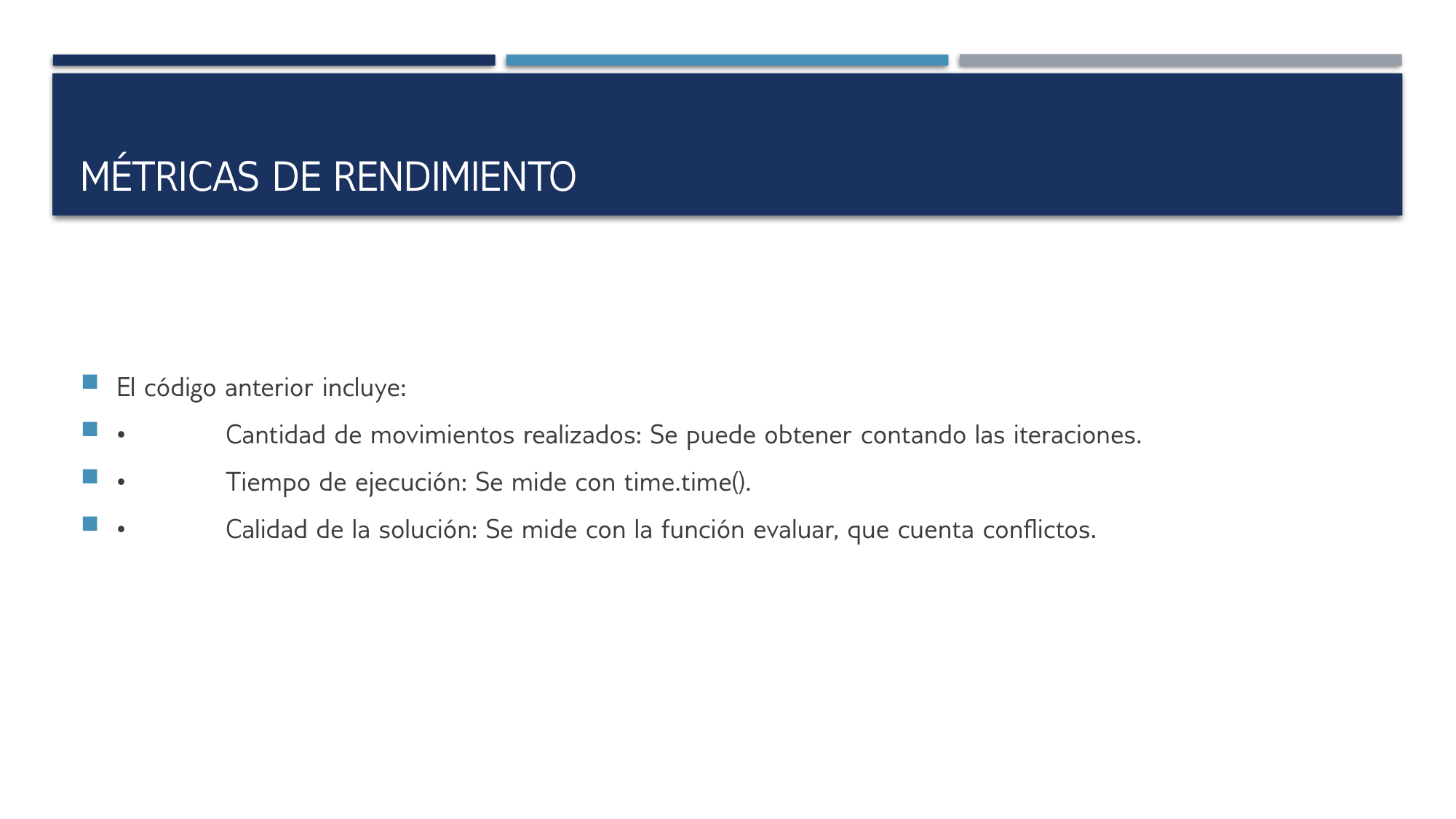

# Métricas de rendimiento
El código anterior incluye:
•	Cantidad de movimientos realizados: Se puede obtener contando las iteraciones.
•	Tiempo de ejecución: Se mide con time.time().
•	Calidad de la solución: Se mide con la función evaluar, que cuenta conflictos.